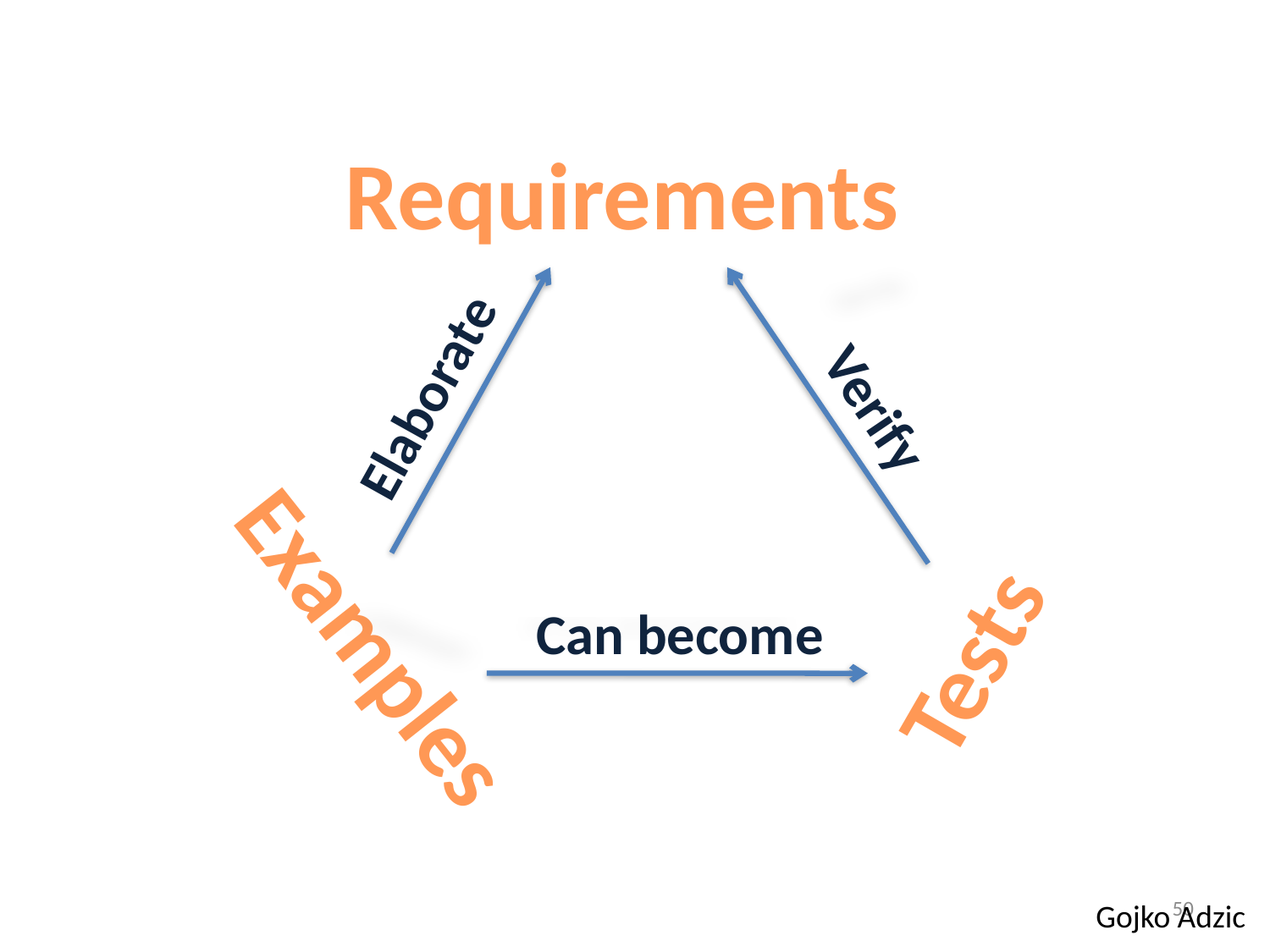

Requirements
Elaborate
Verify
Examples
Can become
Tests
50
Gojko Adzic